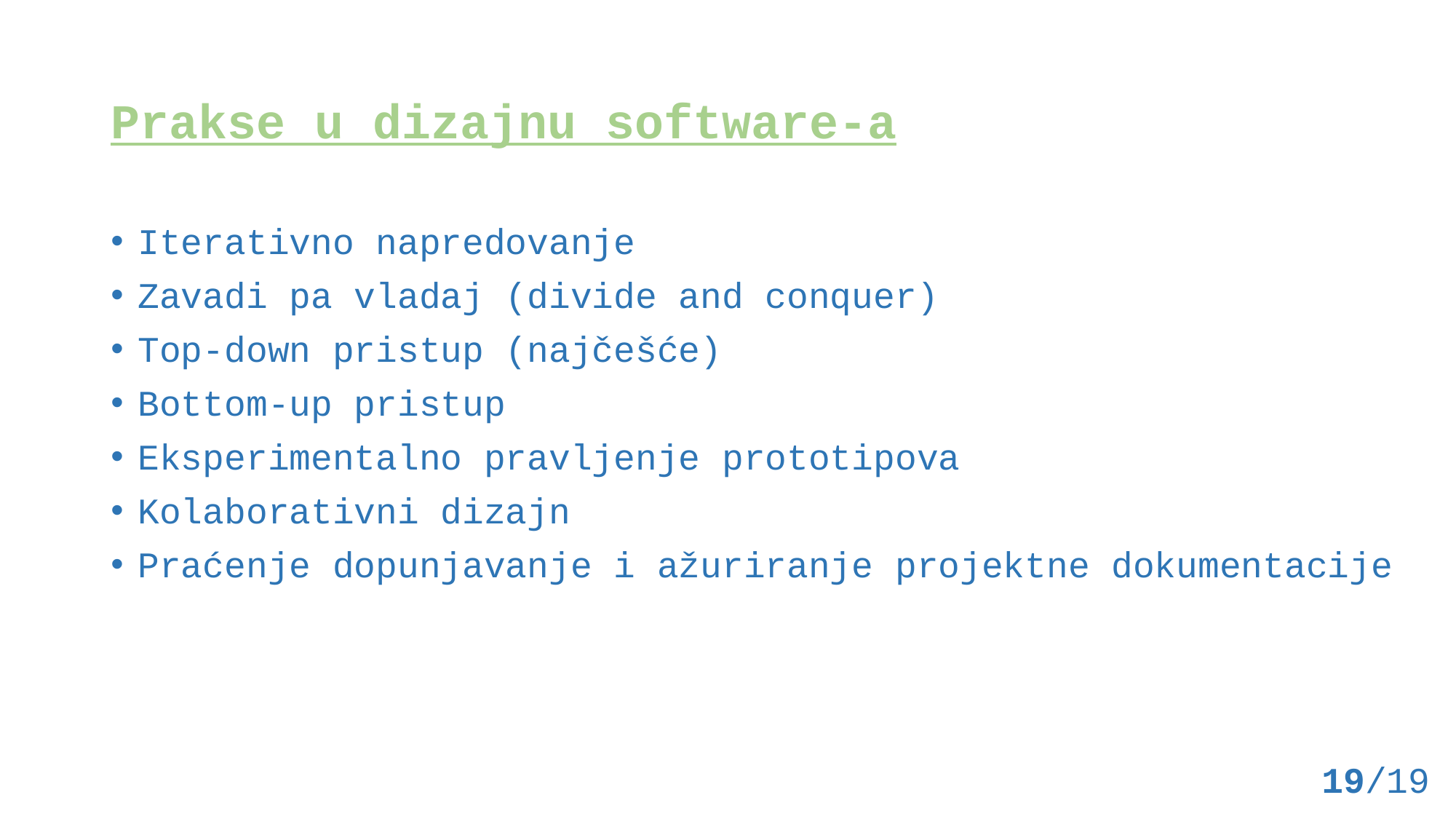

# Prakse u dizajnu software-a
Iterativno napredovanje
Zavadi pa vladaj (divide and conquer)
Top-down pristup (najčešće)
Bottom-up pristup
Eksperimentalno pravljenje prototipova
Kolaborativni dizajn
Praćenje dopunjavanje i ažuriranje projektne dokumentacije

                                                     19/19